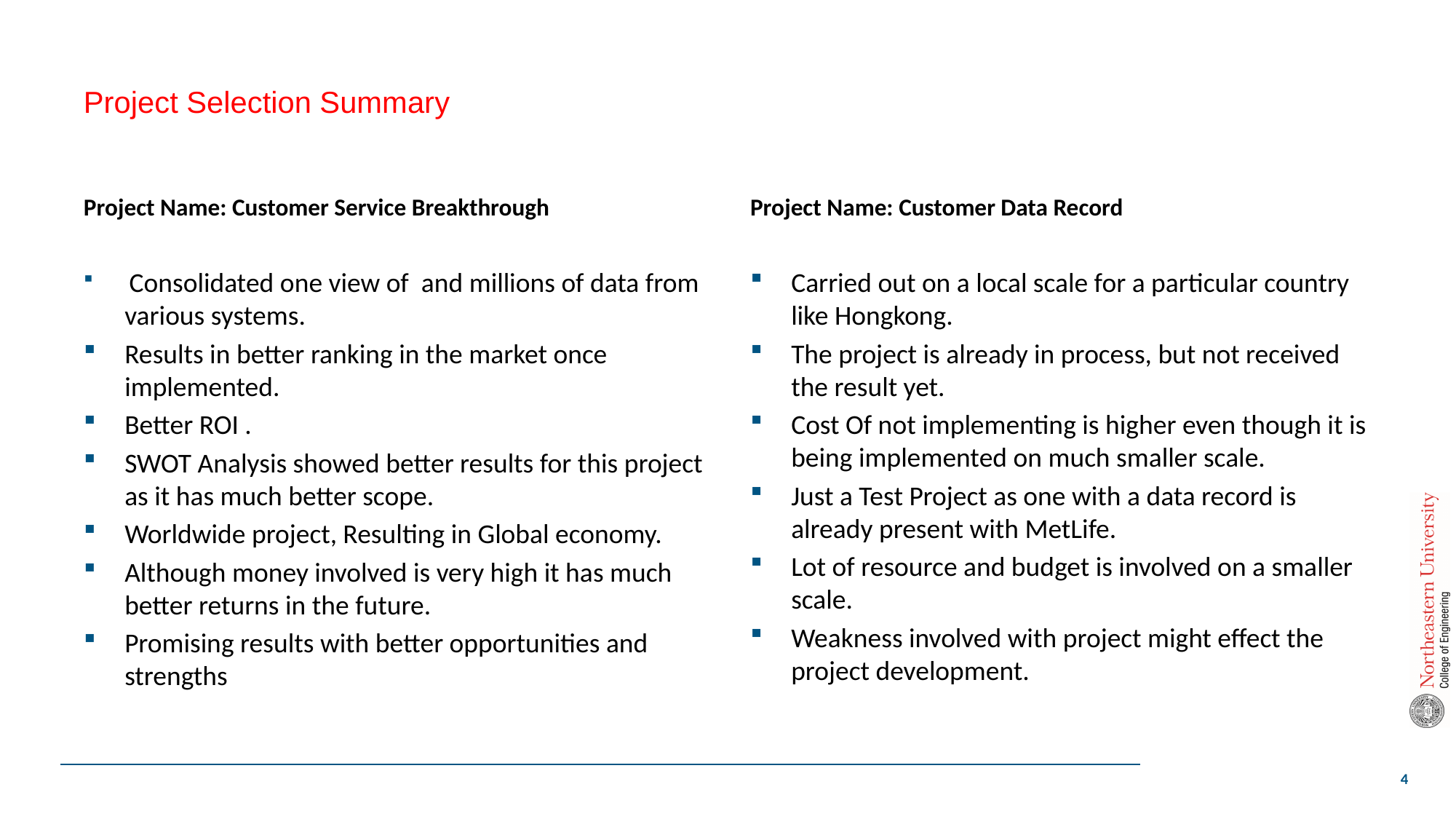

# Project Selection Summary
Project Name: Customer Service Breakthrough

Project Name: Customer Data Record

 Consolidated one view of  and millions of data from various systems.
Results in better ranking in the market once implemented.
Better ROI .
SWOT Analysis showed better results for this project as it has much better scope.
Worldwide project, Resulting in Global economy.
Although money involved is very high it has much better returns in the future.
Promising results with better opportunities and strengths

Carried out on a local scale for a particular country like Hongkong.
The project is already in process, but not received the result yet.
Cost Of not implementing is higher even though it is being implemented on much smaller scale.
Just a Test Project as one with a data record is already present with MetLife.
Lot of resource and budget is involved on a smaller scale.
Weakness involved with project might effect the project development.